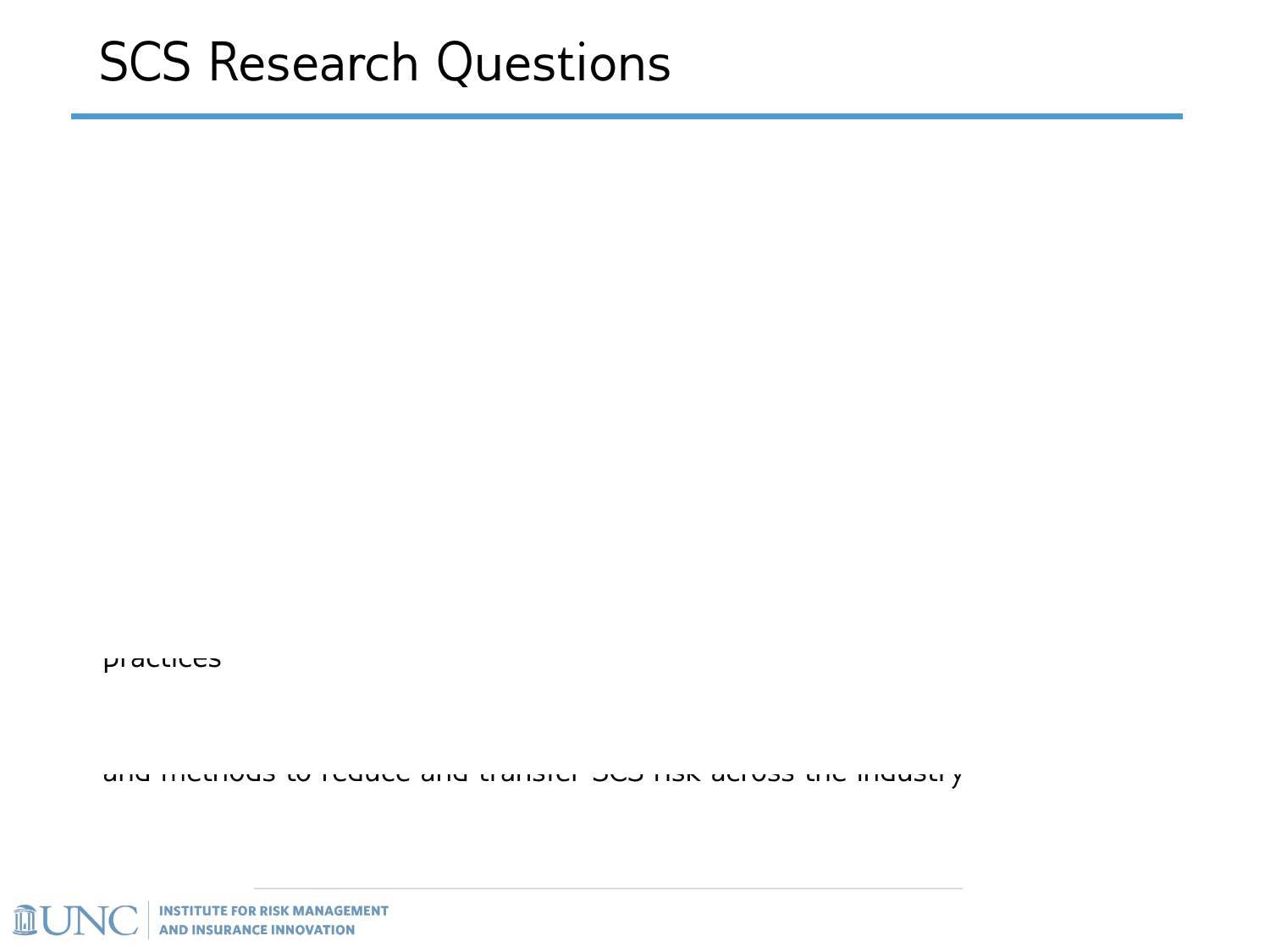

# SCS Research Questions
The IRMII Severe Convective Storm Project is dedicated to understanding the fundamental drivers behind this growing risk profile and developing practical solutions:

Hazard vs. Exposure Analysis: Determining whether increasing losses stem primarily from changes in storm frequency/intensity or from expanding human development in vulnerable areas

High-Resolution Risk Modeling: Developing advanced models that operate at finer spatial and temporal scales to better capture SCS behavior and impacts

Real-Time Loss Estimation: Creating capabilities to model and assess losses in near real-time, enabling more responsive disaster management and insurance practices

Financial Risk Mitigation Tools Development: Creating practical financial tools and methods to reduce and transfer SCS risk across the industry